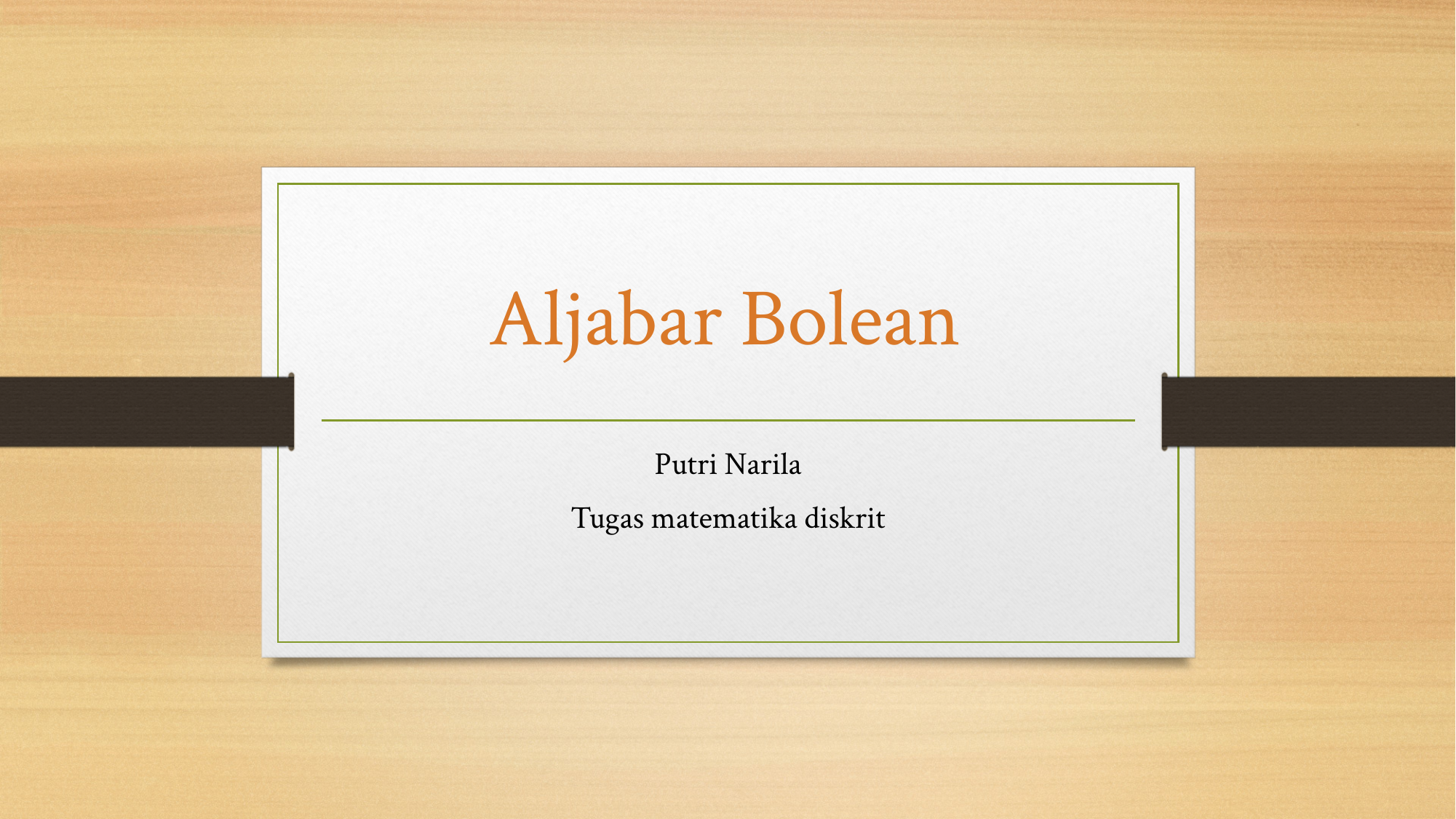

Aljabar Bolean
Putri Narila
Tugas matematika diskrit